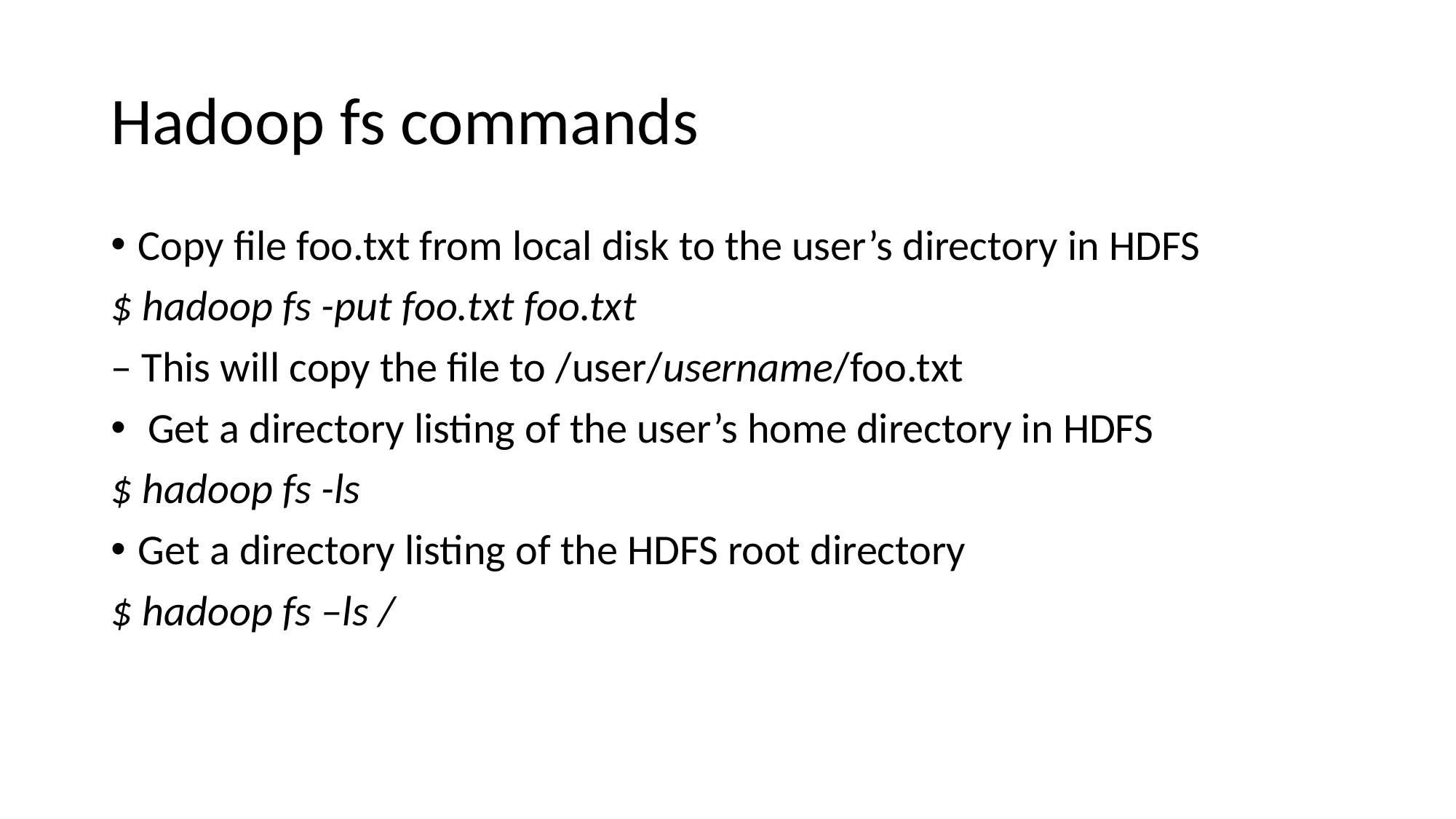

# Hadoop fs commands
Copy file foo.txt from local disk to the user’s directory in HDFS
$ hadoop fs -put foo.txt foo.txt
– This will copy the file to /user/username/foo.txt
 Get a directory listing of the user’s home directory in HDFS
$ hadoop fs -ls
Get a directory listing of the HDFS root directory
$ hadoop fs –ls /